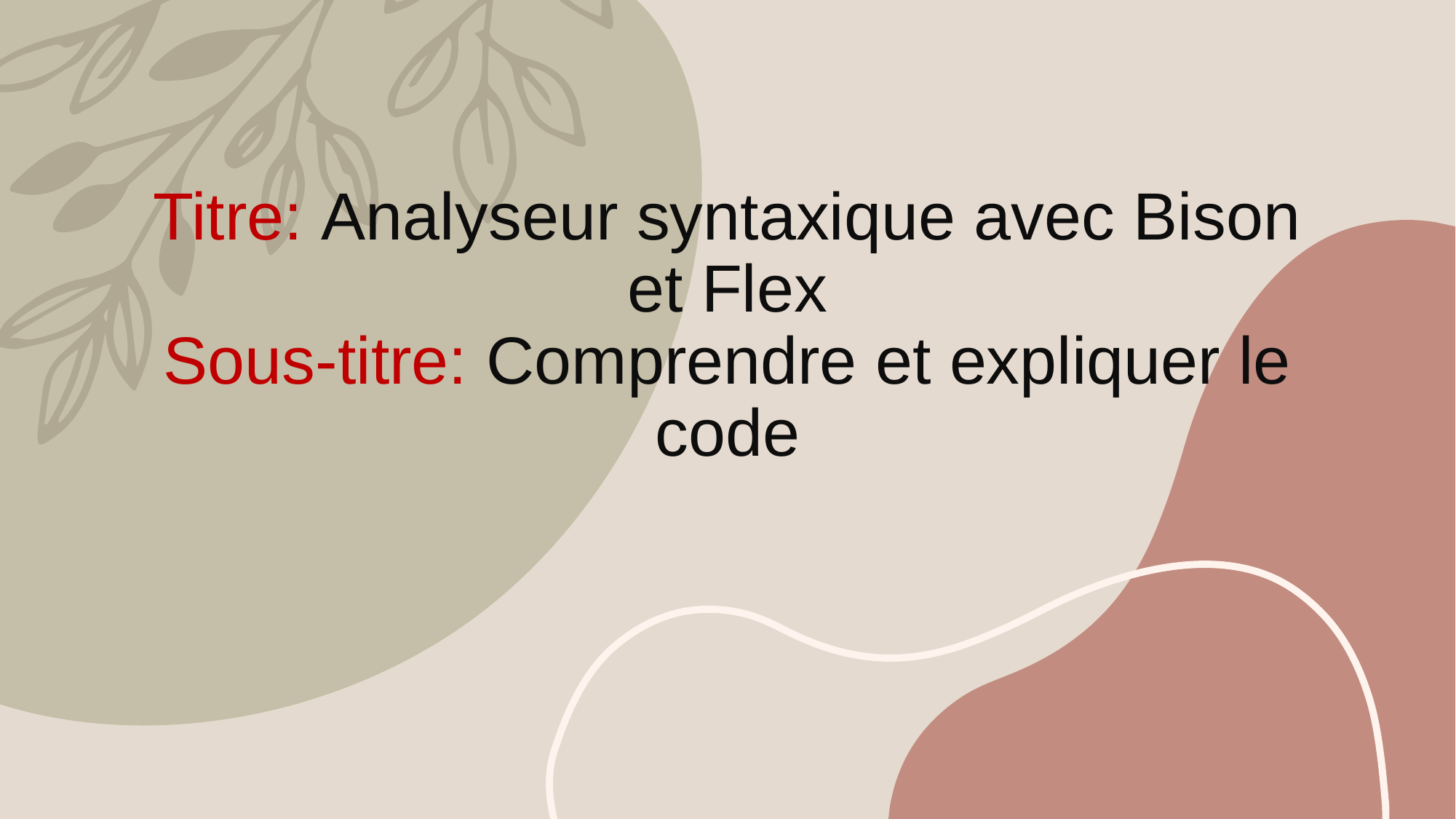

# Titre: Analyseur syntaxique avec Bison et Flex Sous-titre: Comprendre et expliquer le code